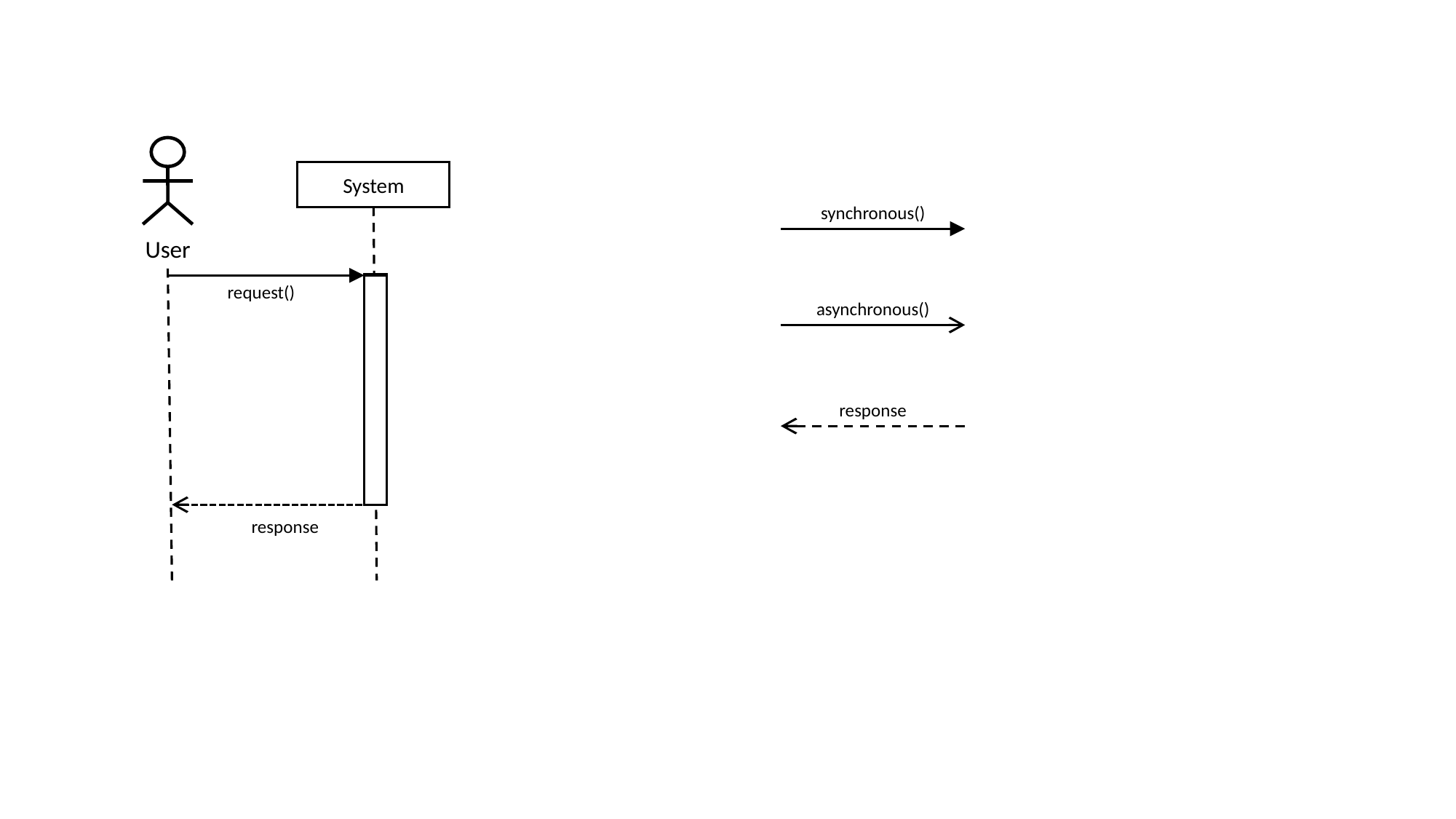

System
synchronous()
User

request()

asynchronous()
response
response